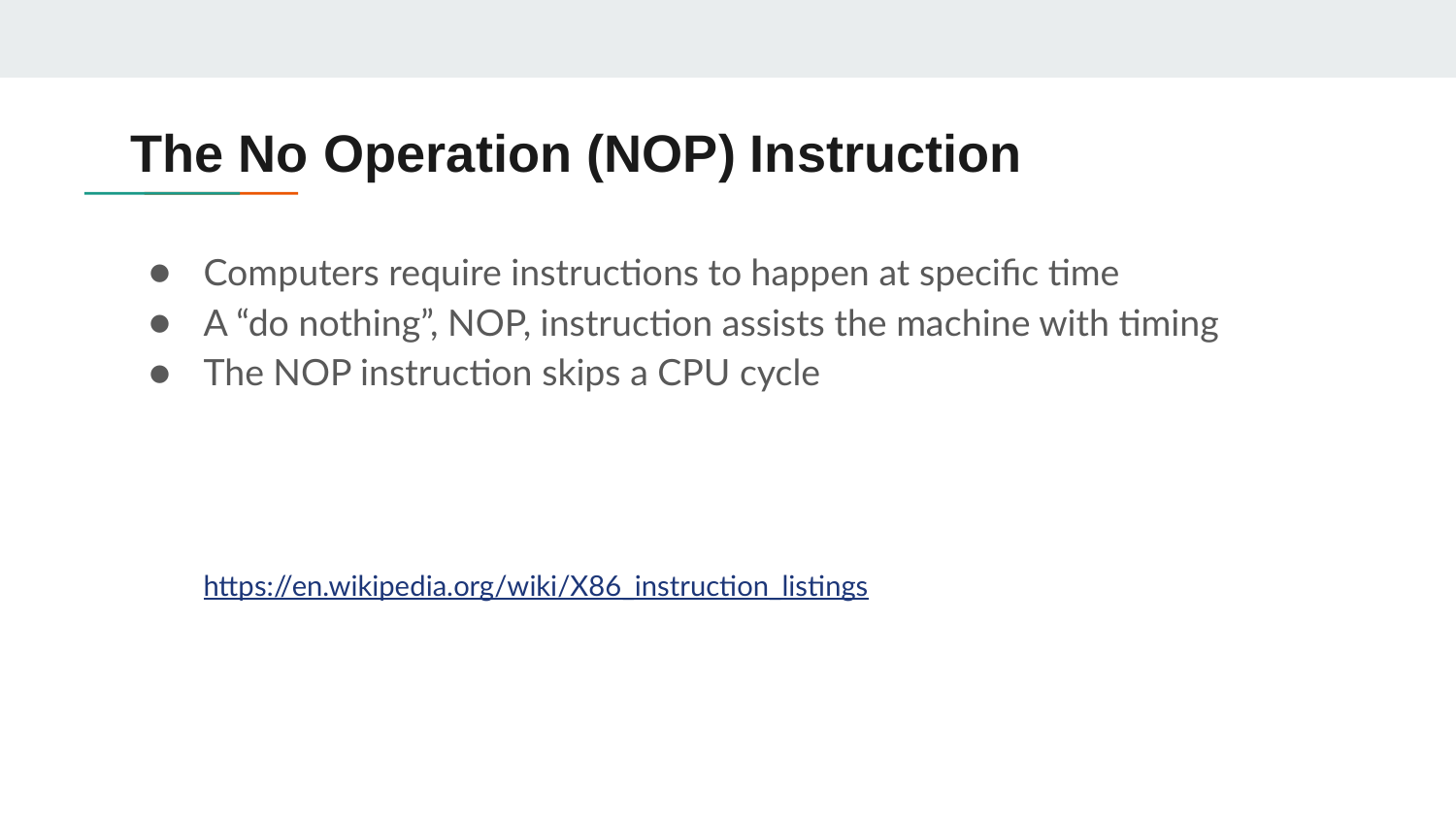

# The No Operation (NOP) Instruction
Computers require instructions to happen at specific time
A “do nothing”, NOP, instruction assists the machine with timing
The NOP instruction skips a CPU cycle

https://en.wikipedia.org/wiki/X86_instruction_listings